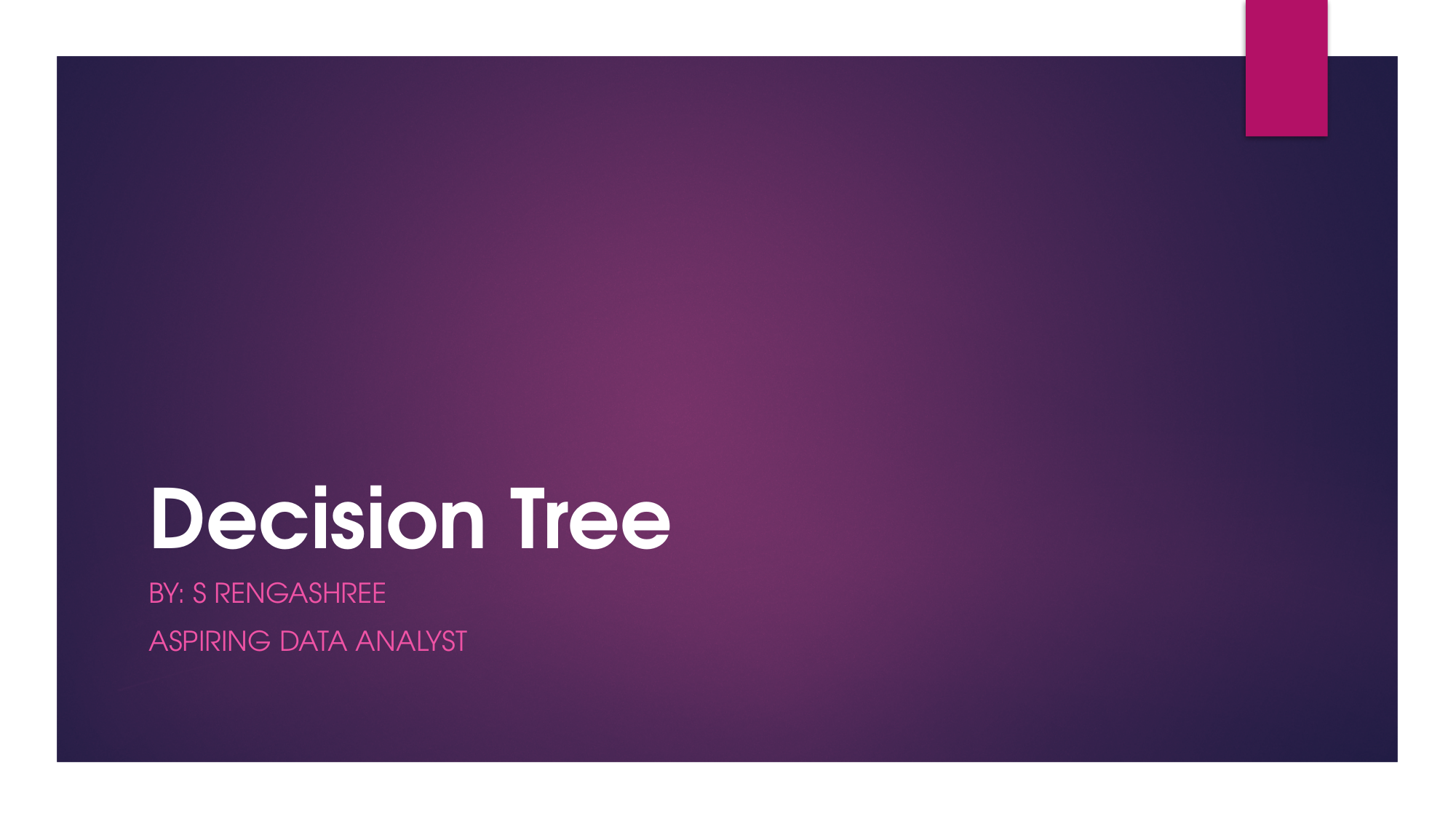

# Decision Tree
By: S Rengashree
Aspiring data analyst